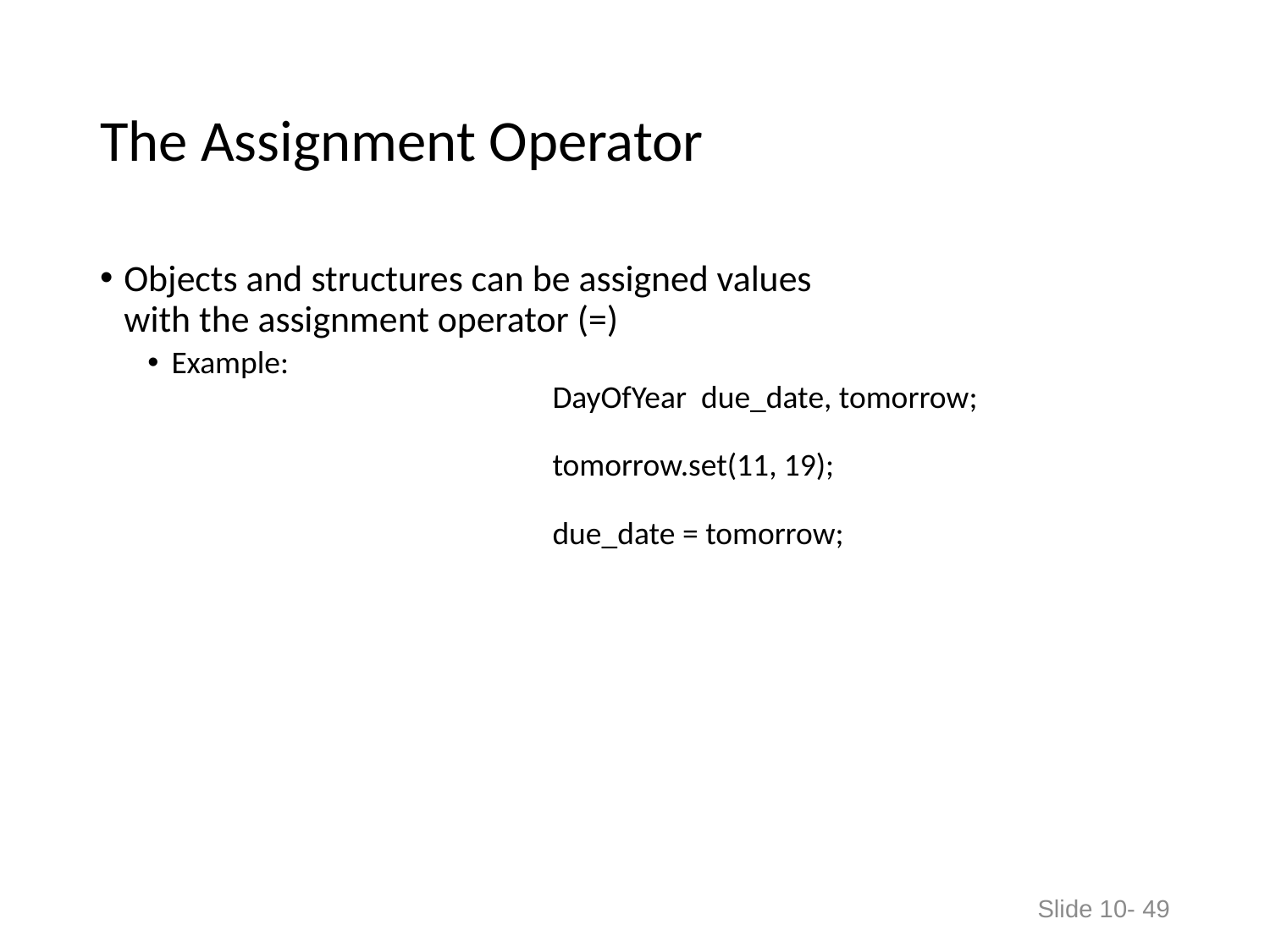

# The Assignment Operator
Objects and structures can be assigned values
with the assignment operator (=)
Example:
 			DayOfYear  due_date, tomorrow;
 			tomorrow.set(11, 19);
	  		due_date = tomorrow;
Slide 10- 49